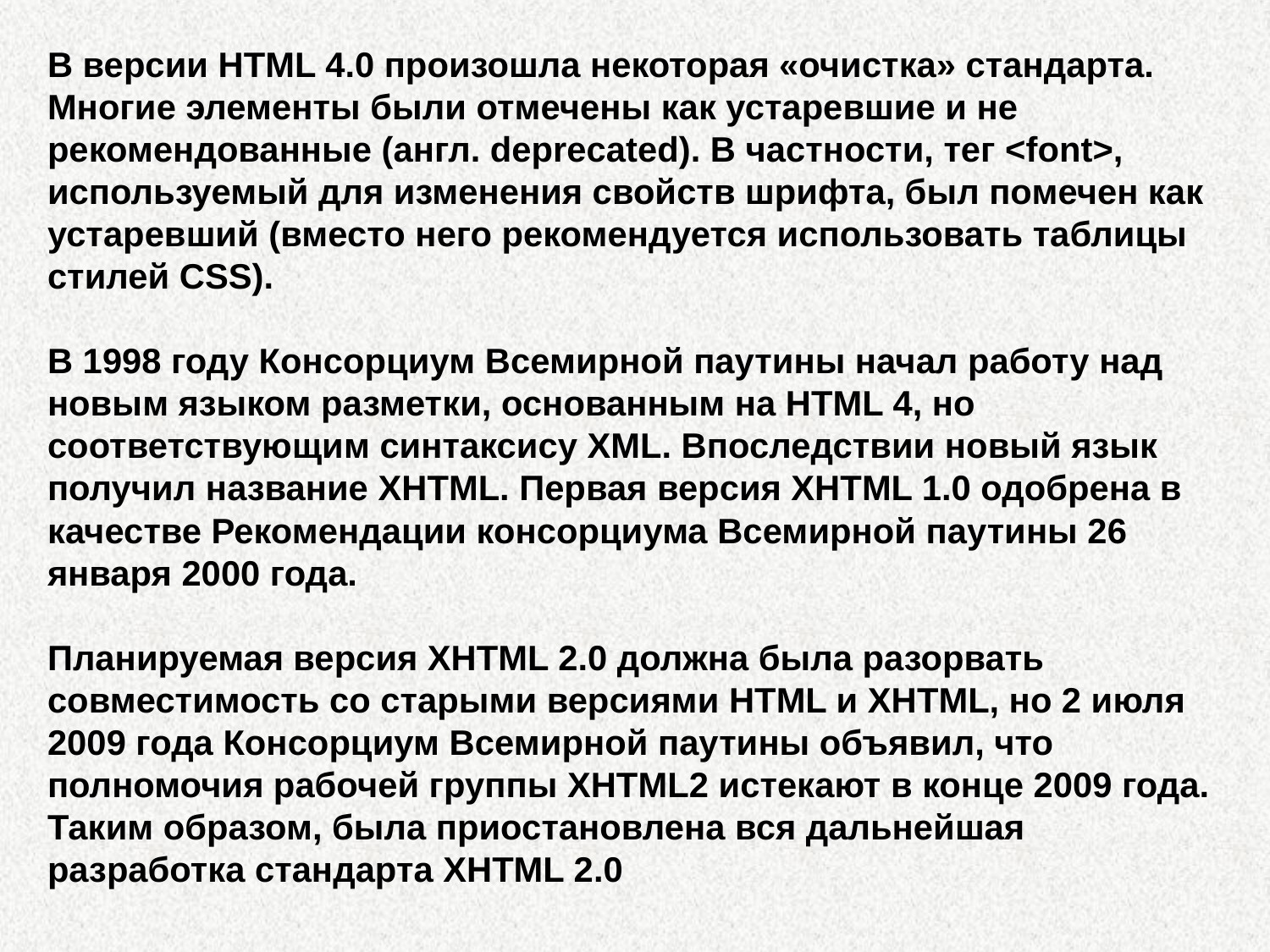

В версии HTML 4.0 произошла некоторая «очистка» стандарта. Многие элементы были отмечены как устаревшие и не рекомендованные (англ. deprecated). В частности, тег <font>, используемый для изменения свойств шрифта, был помечен как устаревший (вместо него рекомендуется использовать таблицы стилей CSS).

В 1998 году Консорциум Всемирной паутины начал работу над новым языком разметки, основанным на HTML 4, но соответствующим синтаксису XML. Впоследствии новый язык получил название XHTML. Первая версия XHTML 1.0 одобрена в качестве Рекомендации консорциума Всемирной паутины 26 января 2000 года.

Планируемая версия XHTML 2.0 должна была разорвать совместимость со старыми версиями HTML и XHTML, но 2 июля 2009 года Консорциум Всемирной паутины объявил, что полномочия рабочей группы XHTML2 истекают в конце 2009 года. Таким образом, была приостановлена вся дальнейшая разработка стандарта XHTML 2.0